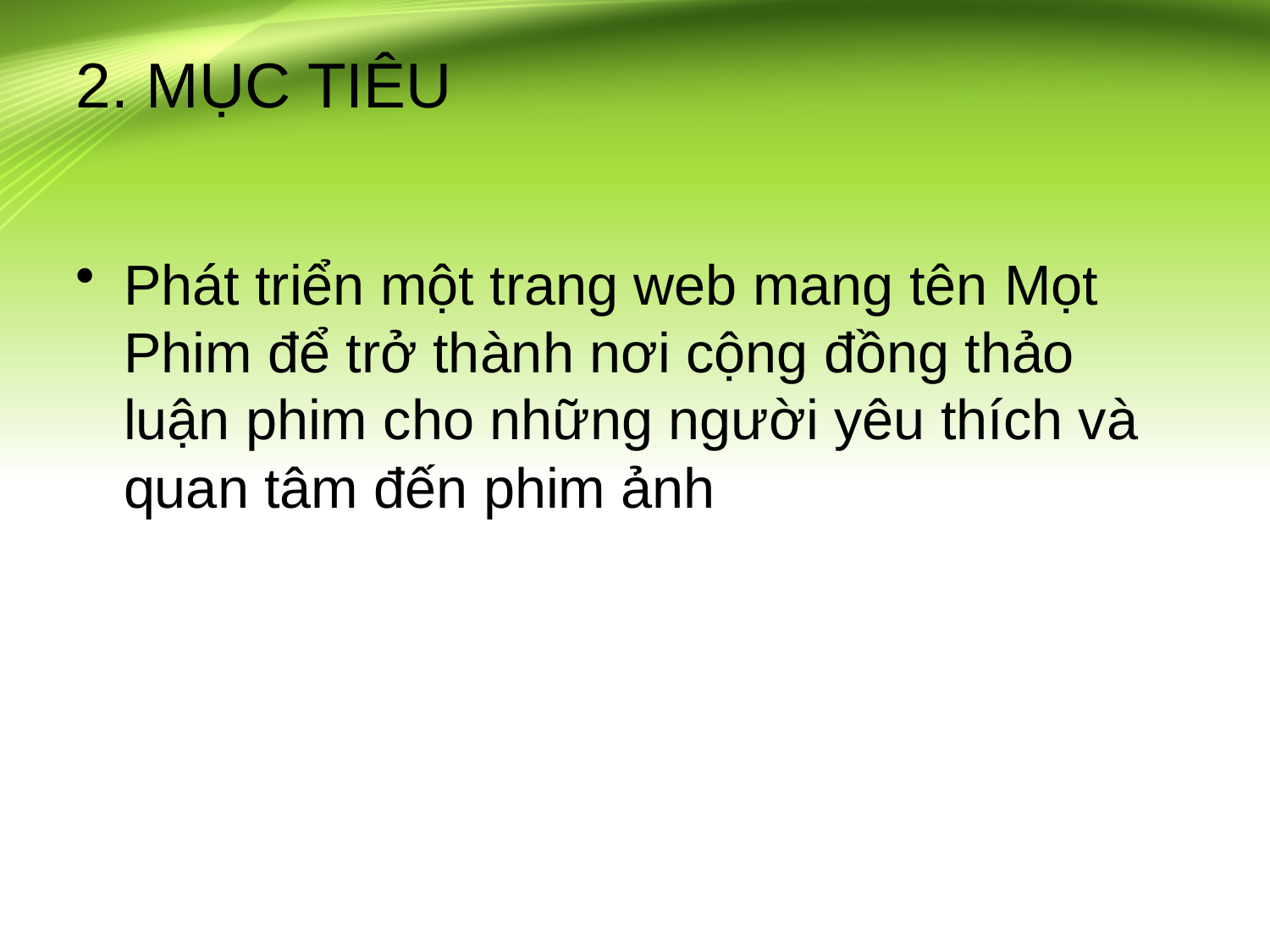

# 2. MỤC TIÊU

Phát triển một trang web mang tên Mọt Phim để trở thành nơi cộng đồng thảo luận phim cho những người yêu thích và quan tâm đến phim ảnh